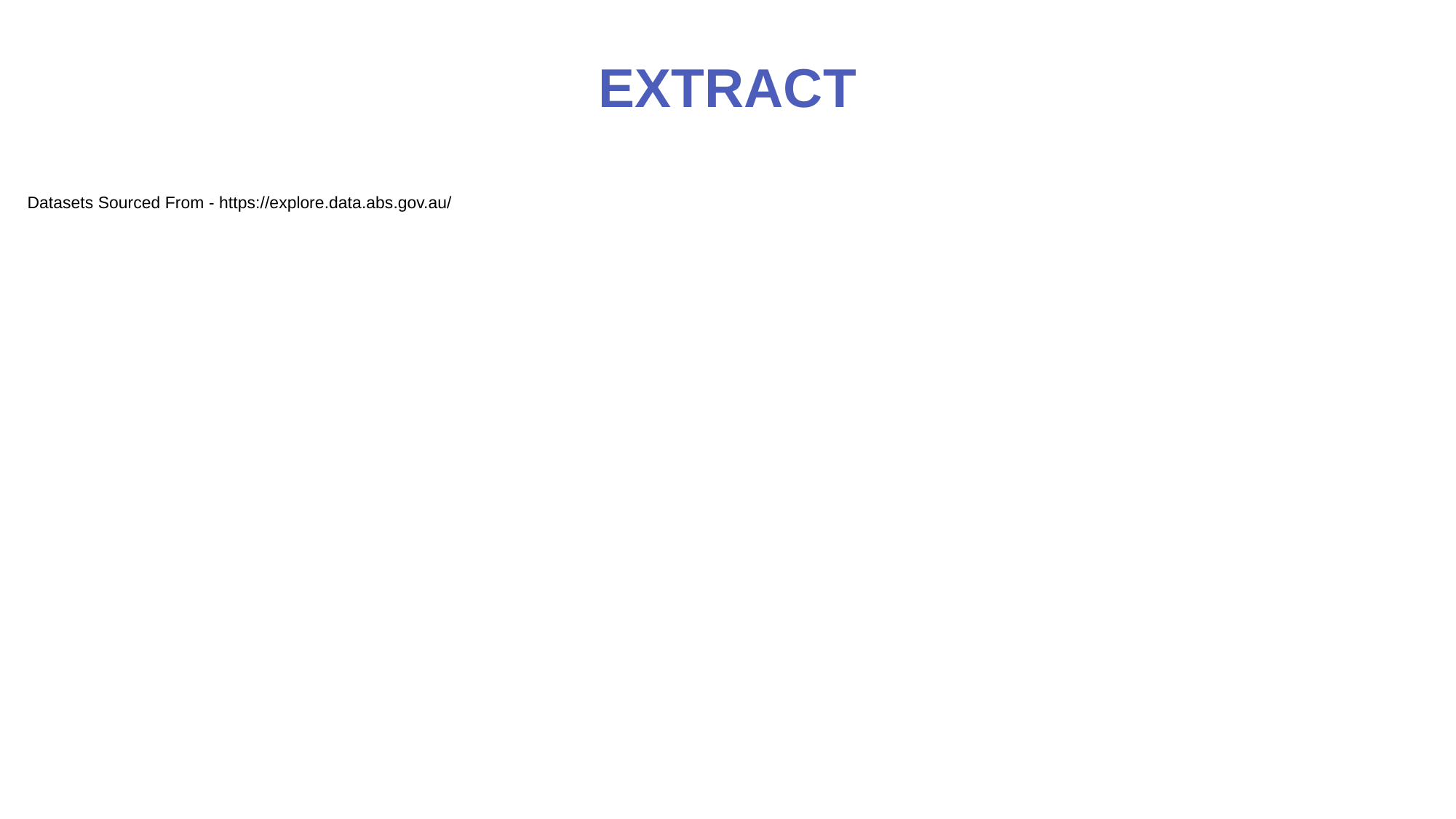

# extract

Datasets Sourced From - https://explore.data.abs.gov.au/